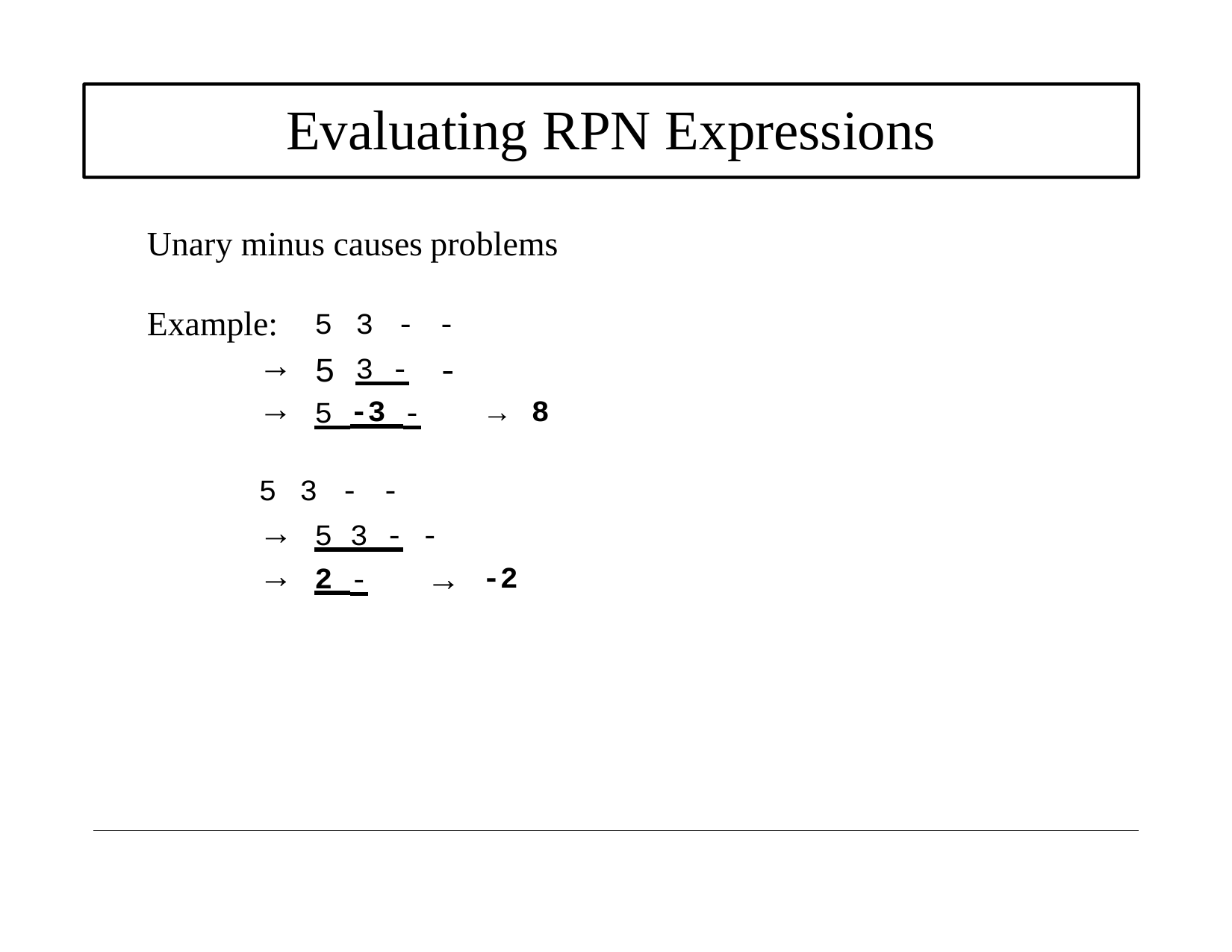

Evaluating RPN Expressions
Unary minus causes
problems
Example:
→
→
5
5
3
-
-
-
3 -

→  8
5 -3 -

5
→
→
3
-
-
5 3 - -

→
-2
2 -